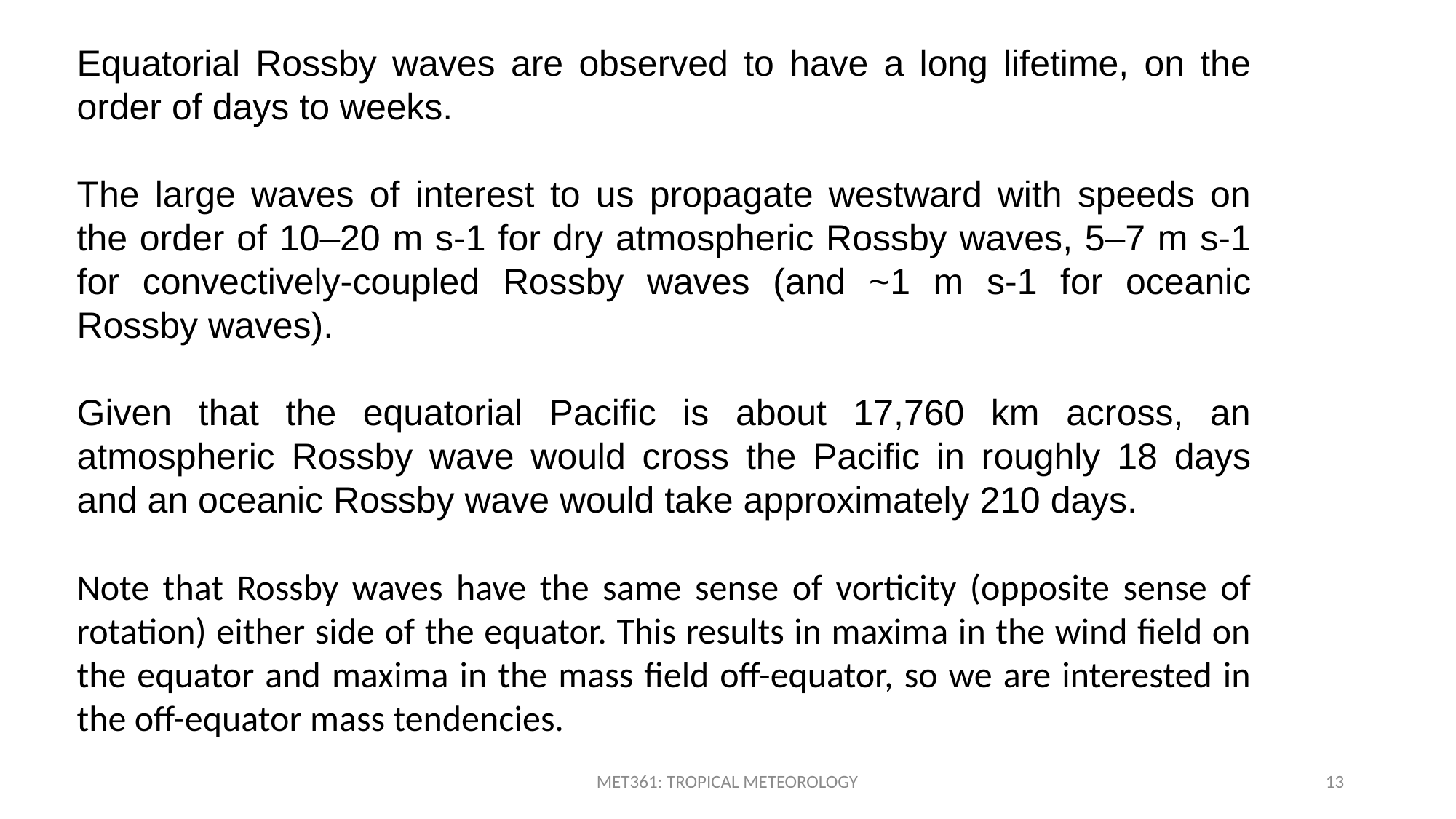

Equatorial Rossby waves are observed to have a long lifetime, on the order of days to weeks.

The large waves of interest to us propagate westward with speeds on the order of 10–20 m s-1 for dry atmospheric Rossby waves, 5–7 m s-1 for convectively-coupled Rossby waves (and ~1 m s-1 for oceanic Rossby waves).

Given that the equatorial Pacific is about 17,760 km across, an atmospheric Rossby wave would cross the Pacific in roughly 18 days and an oceanic Rossby wave would take approximately 210 days.

Note that Rossby waves have the same sense of vorticity (opposite sense of rotation) either side of the equator. This results in maxima in the wind field on the equator and maxima in the mass field off-equator, so we are interested in the off-equator mass tendencies.
MET361: TROPICAL METEOROLOGY
13